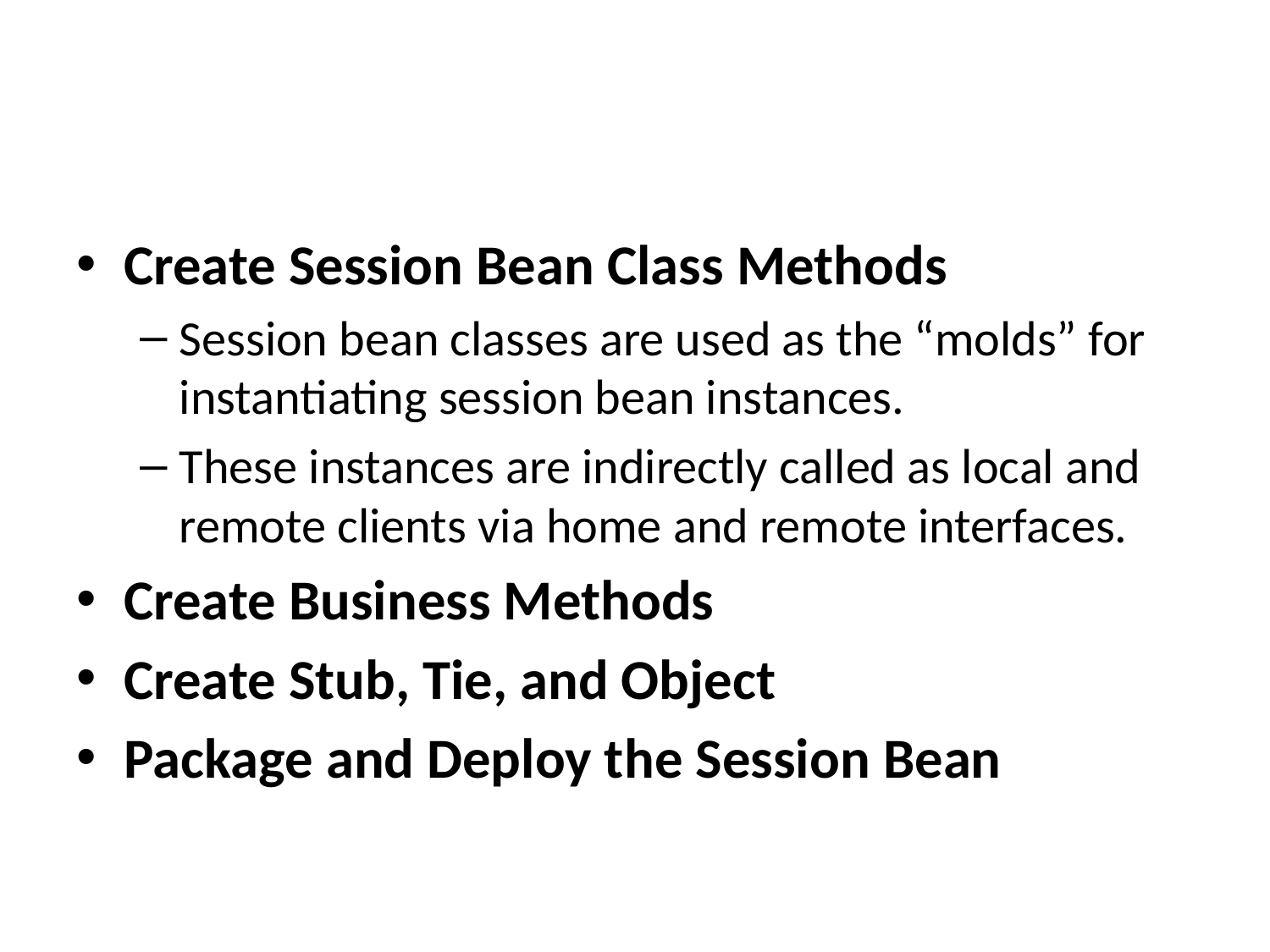

#
Create Session Bean Class Methods
Session bean classes are used as the “molds” for instantiating session bean instances.
These instances are indirectly called as local and remote clients via home and remote interfaces.
Create Business Methods
Create Stub, Tie, and Object
Package and Deploy the Session Bean